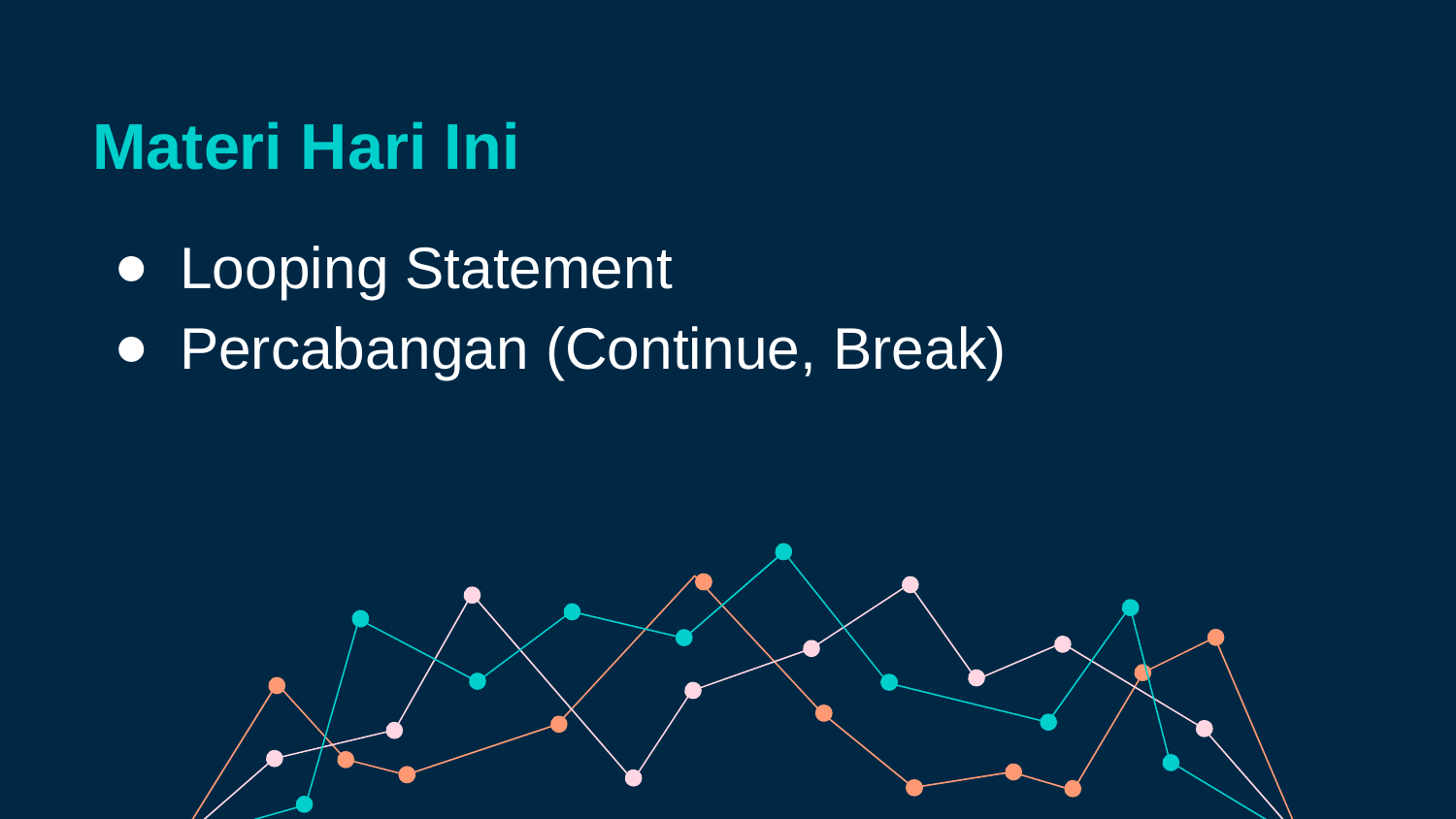

Materi Hari Ini
Looping Statement
Percabangan (Continue, Break)